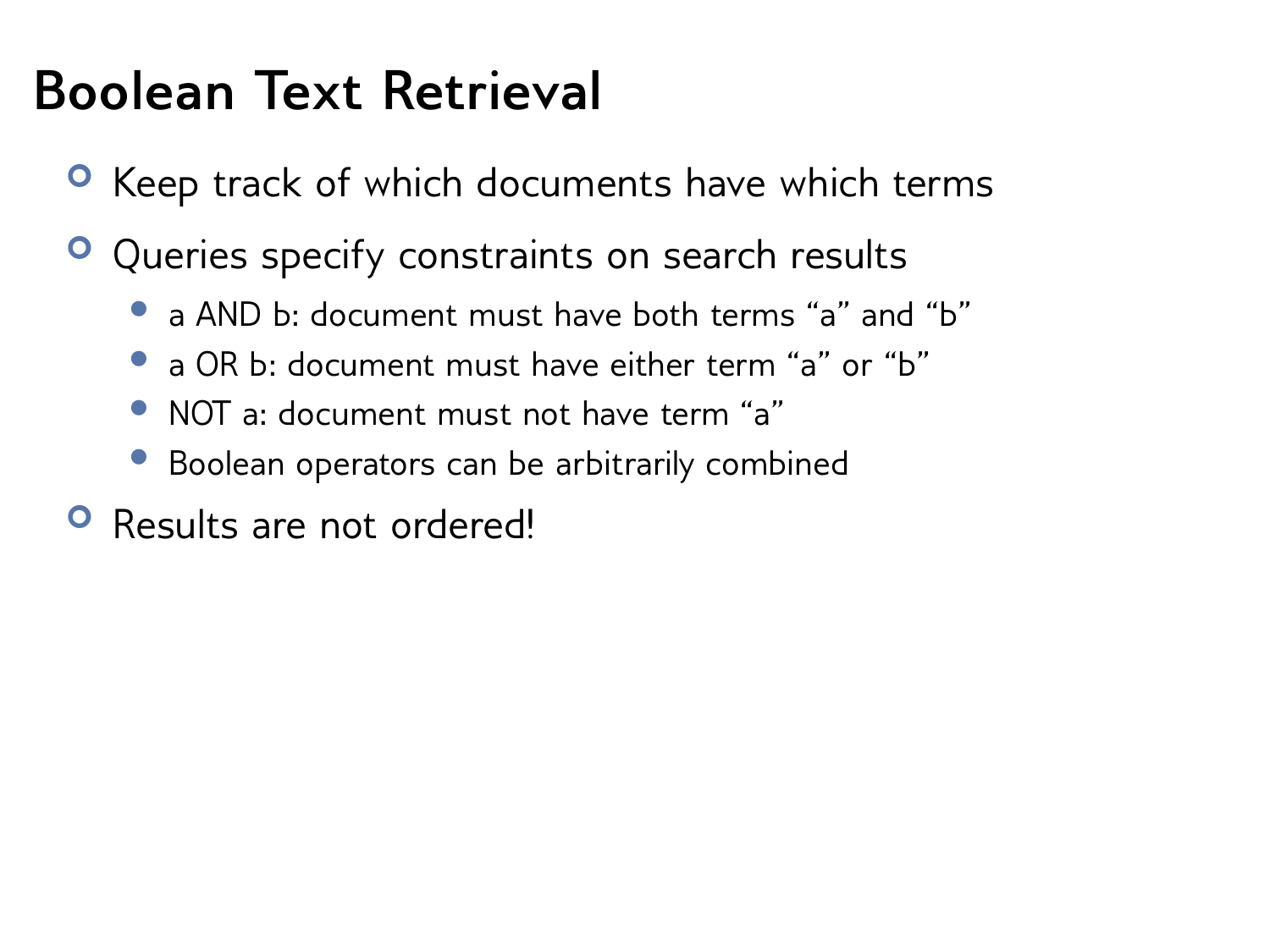

# Boolean Text Retrieval
Keep track of which documents have which terms
Queries specify constraints on search results
a AND b: document must have both terms “a” and “b”
a OR b: document must have either term “a” or “b”
NOT a: document must not have term “a”
Boolean operators can be arbitrarily combined
Results are not ordered!